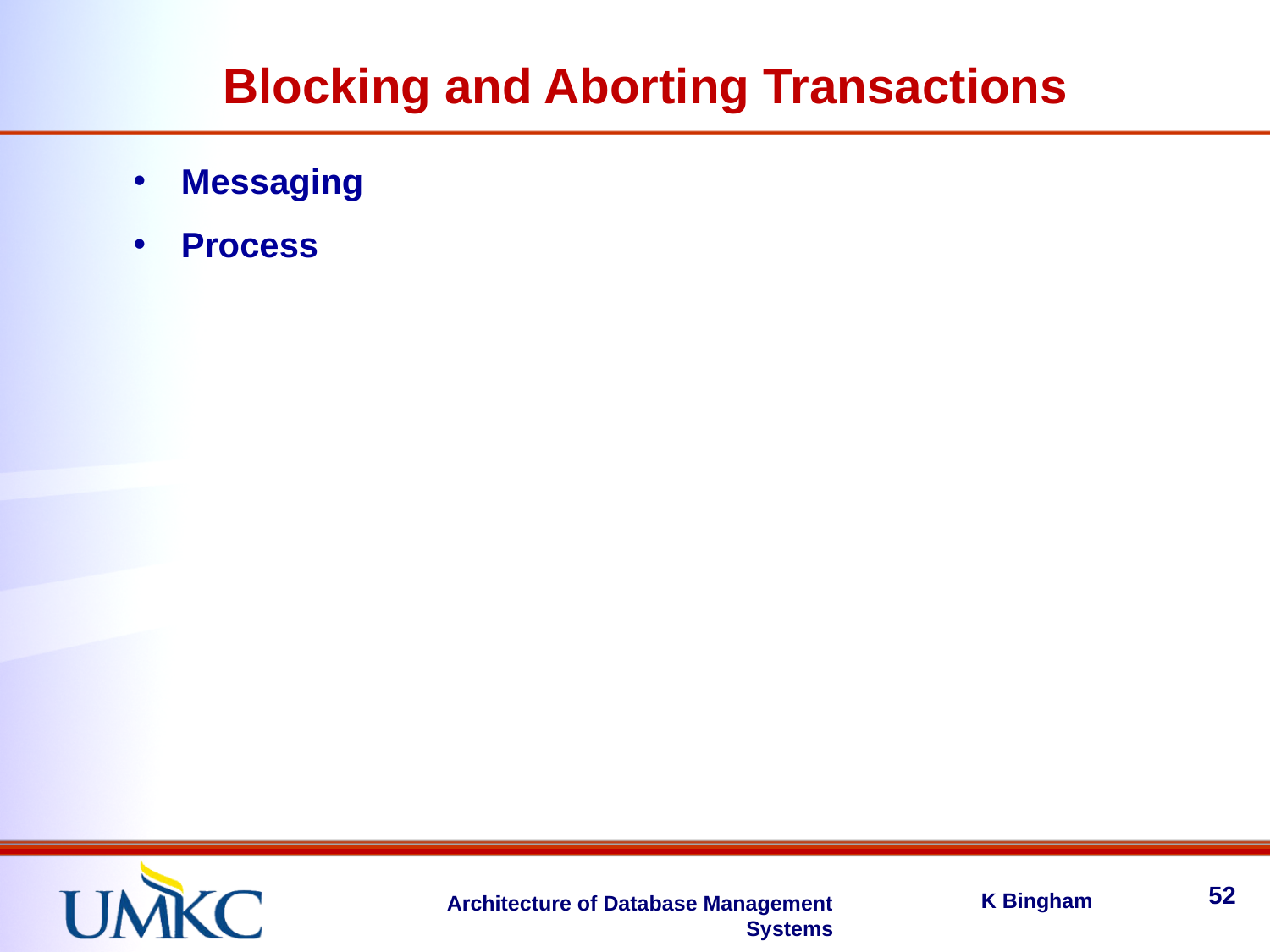

Blocking and Aborting Transactions
Messaging
Process
52